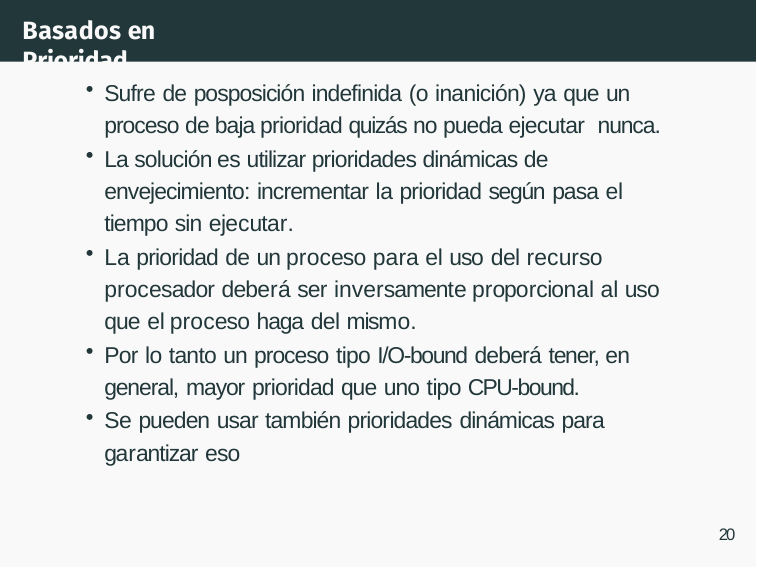

# Basados en Prioridad
Sufre de posposición indefinida (o inanición) ya que un  proceso de baja prioridad quizás no pueda ejecutar  nunca.
La solución es utilizar prioridades dinámicas de  envejecimiento: incrementar la prioridad según pasa el  tiempo sin ejecutar.
La prioridad de un proceso para el uso del recurso  procesador deberá ser inversamente proporcional al uso  que el proceso haga del mismo.
Por lo tanto un proceso tipo I/O-bound deberá tener, en  general, mayor prioridad que uno tipo CPU-bound.
Se pueden usar también prioridades dinámicas para  garantizar eso
20